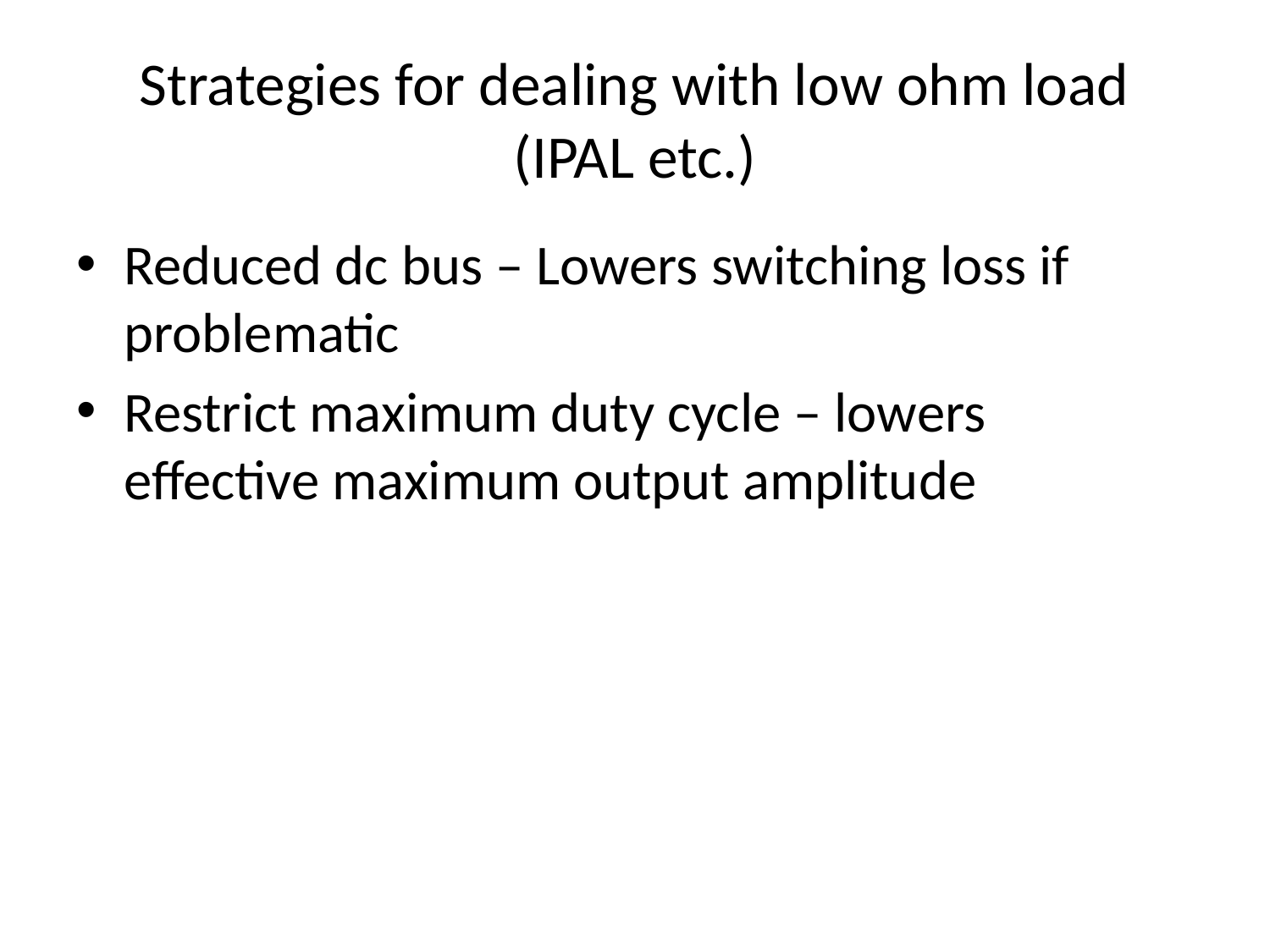

# Strategies for dealing with low ohm load (IPAL etc.)
Reduced dc bus – Lowers switching loss if problematic
Restrict maximum duty cycle – lowers effective maximum output amplitude